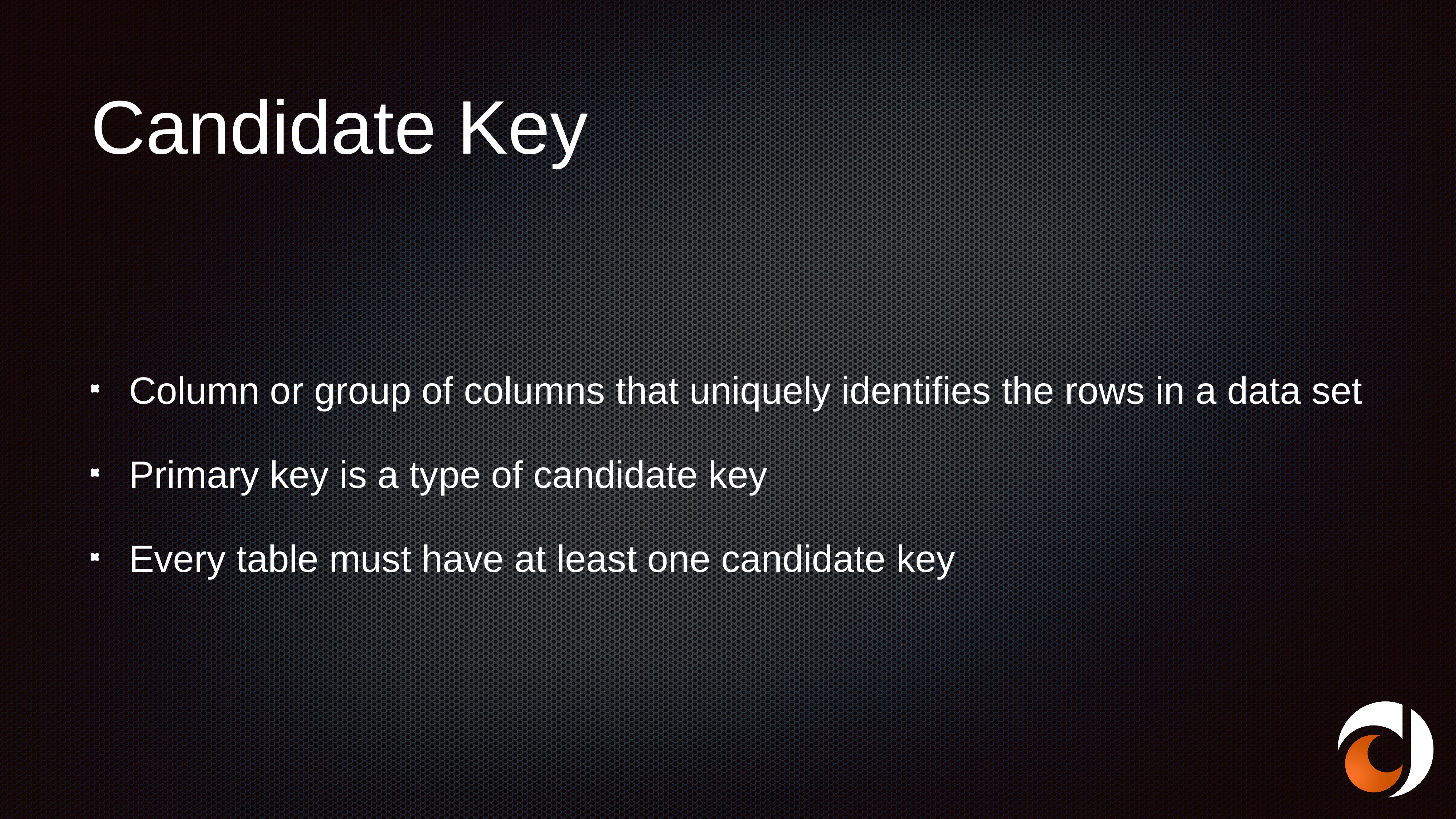

# Candidate Key
Column or group of columns that uniquely identifies the rows in a data set
Primary key is a type of candidate key
Every table must have at least one candidate key